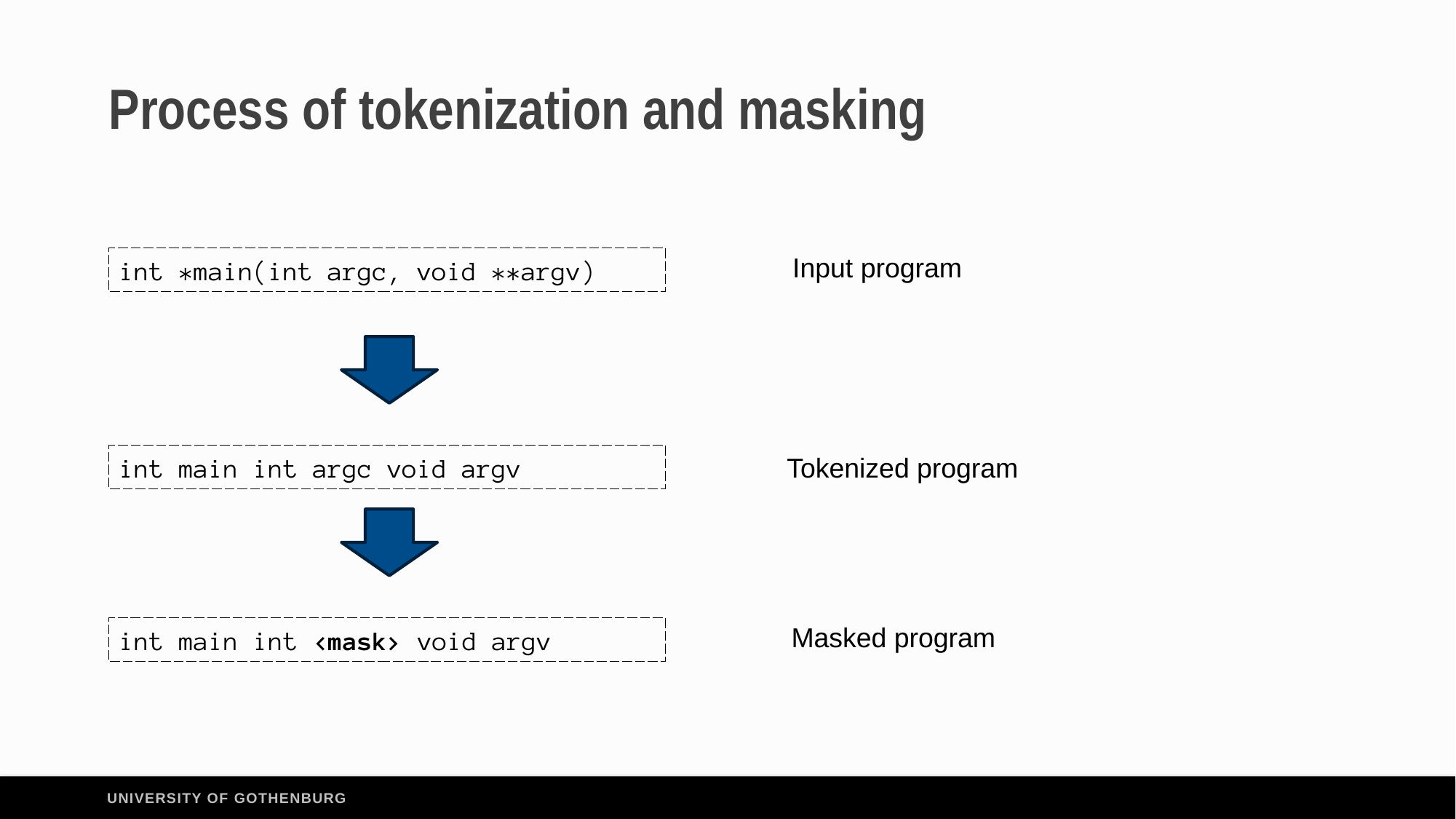

# Process of tokenization and masking
Input program
int *main(int argc, void **argv)

int main int argc void argv
Tokenized program

Masked program
int main int <mask> void argv